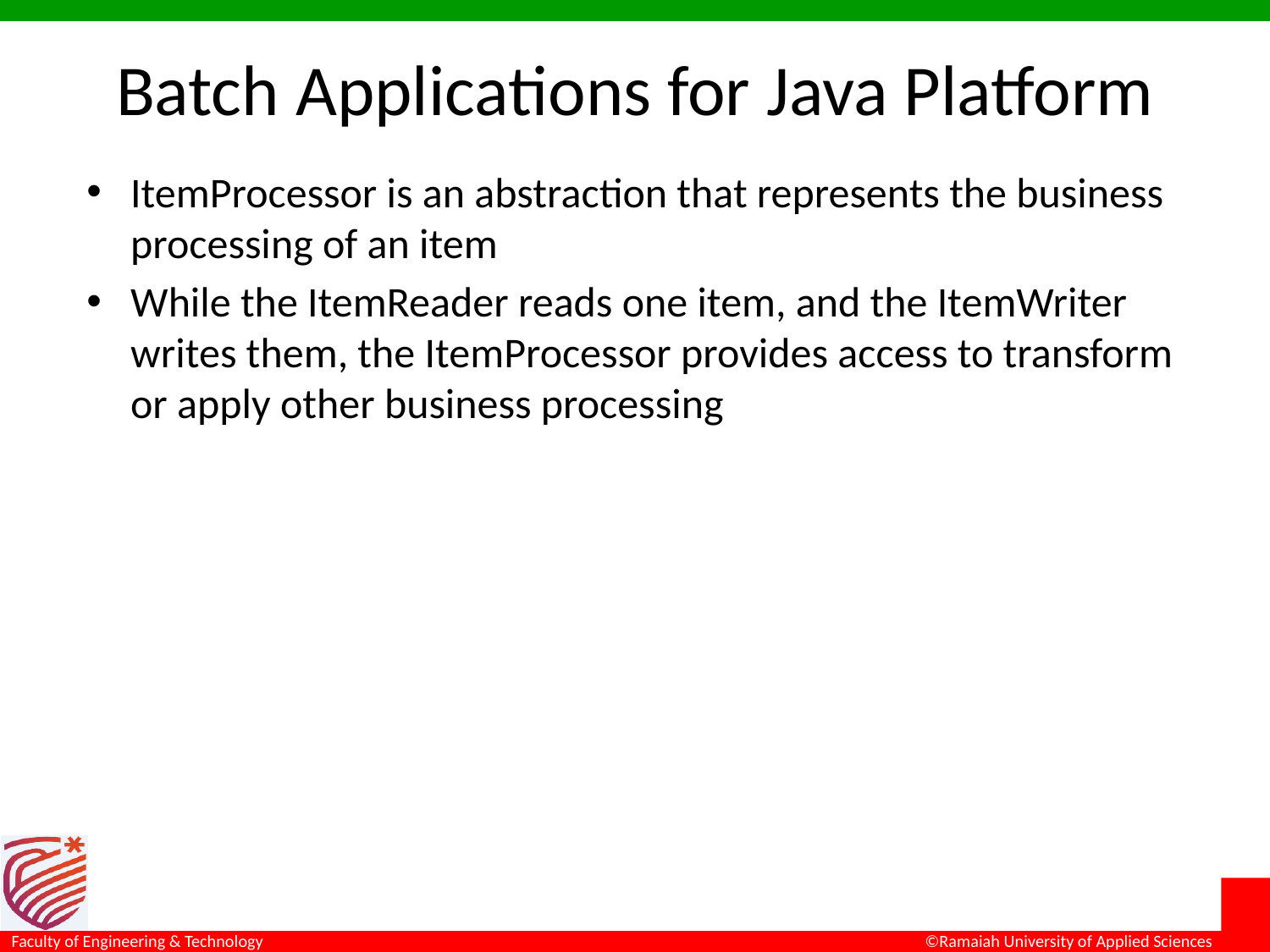

# Batch Applications for Java Platform
ItemProcessor is an abstraction that represents the business processing of an item
While the ItemReader reads one item, and the ItemWriter writes them, the ItemProcessor provides access to transform or apply other business processing